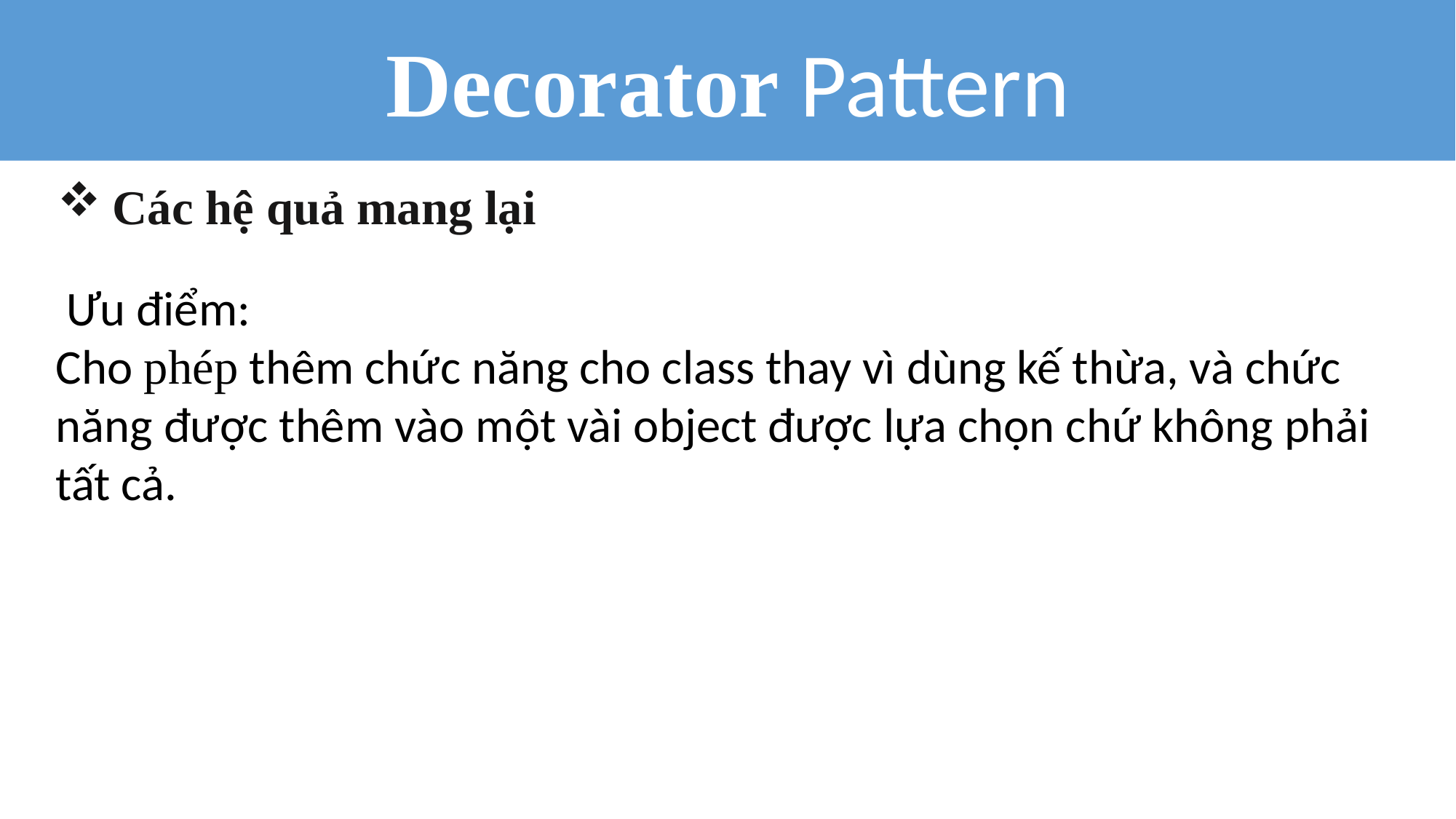

Decorator Pattern
Các hệ quả mang lại
 Ưu điểm:
Cho phép thêm chức năng cho class thay vì dùng kế thừa, và chức năng được thêm vào một vài object được lựa chọn chứ không phải tất cả.